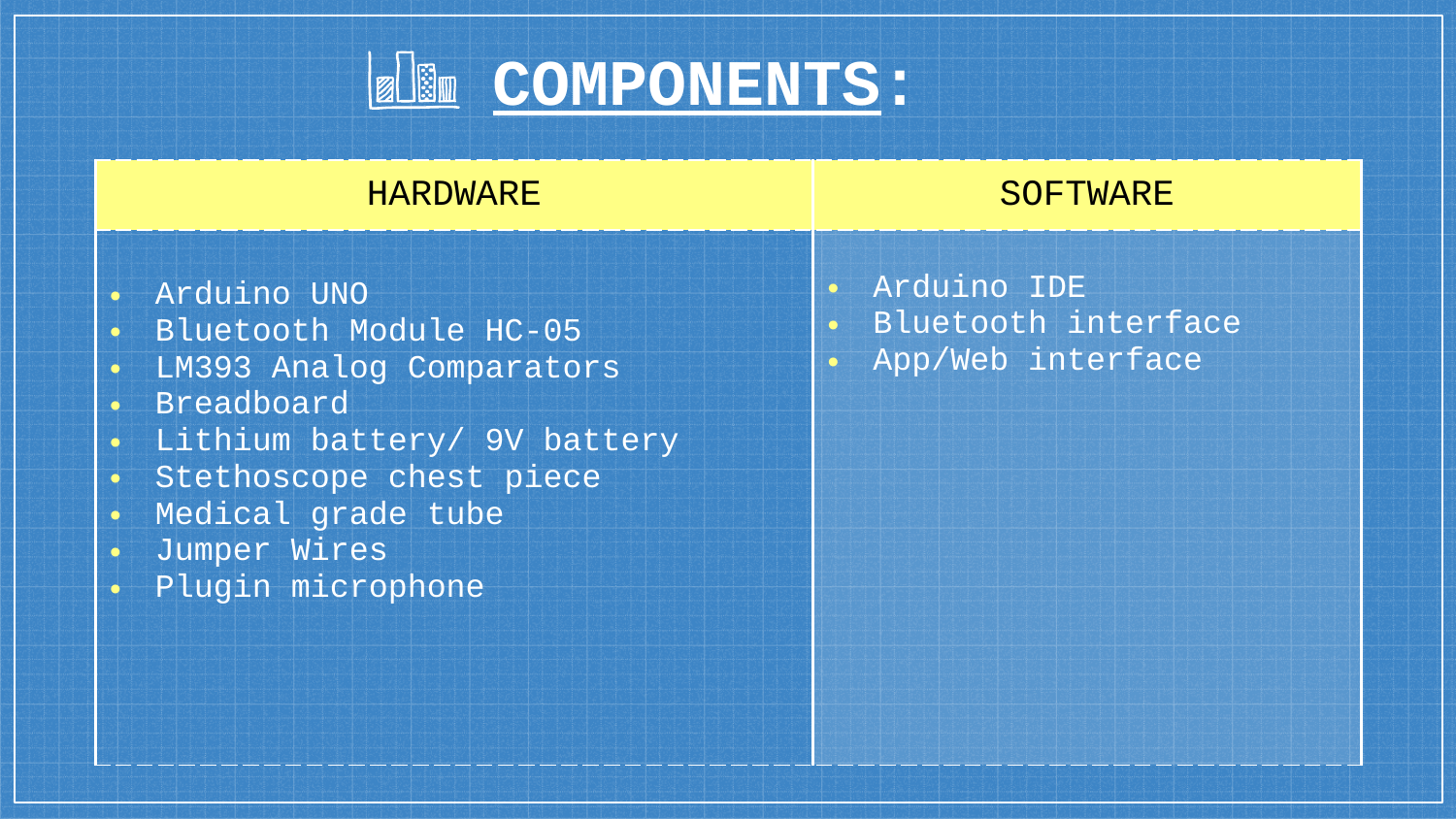

# COMPONENTS:

| HARDWARE | SOFTWARE |
| --- | --- |
| Arduino UNO Bluetooth Module HC-05 LM393 Analog Comparators Breadboard Lithium battery/ 9V battery Stethoscope chest piece Medical grade tube Jumper Wires Plugin microphone | Arduino IDE Bluetooth interface App/Web interface |